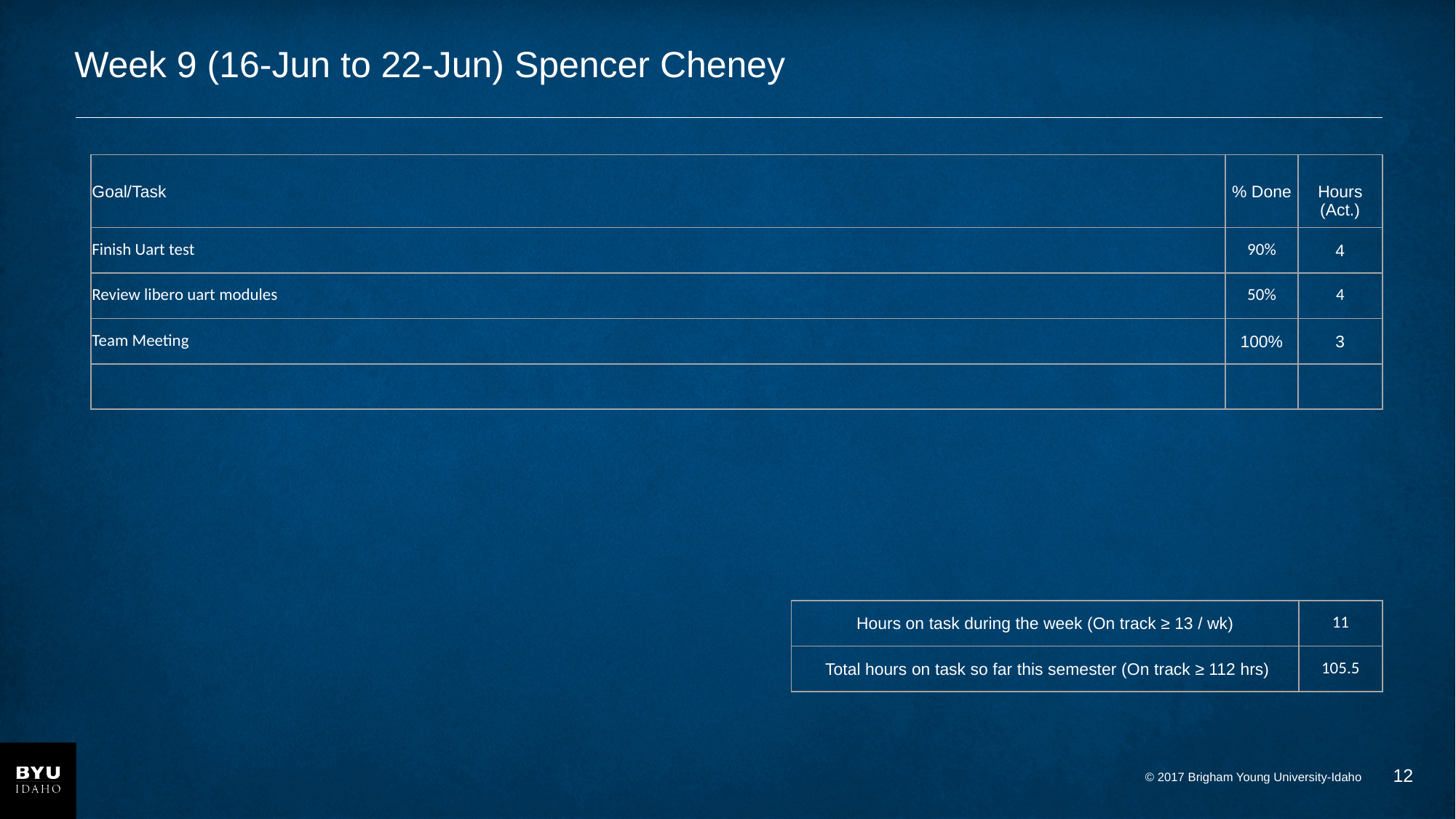

# Week 9 (16-Jun to 22-Jun) Spencer Cheney
| Goal/Task | % Done | Hours (Act.) |
| --- | --- | --- |
| Finish Uart test | 90% | 4 |
| Review libero uart modules | 50% | 4 |
| Team Meeting | 100% | 3 |
|  |  |  |
| Hours on task during the week (On track ≥ 13 / wk) | 11 |
| --- | --- |
| Total hours on task so far this semester (On track ≥ 112 hrs) | 105.5 |